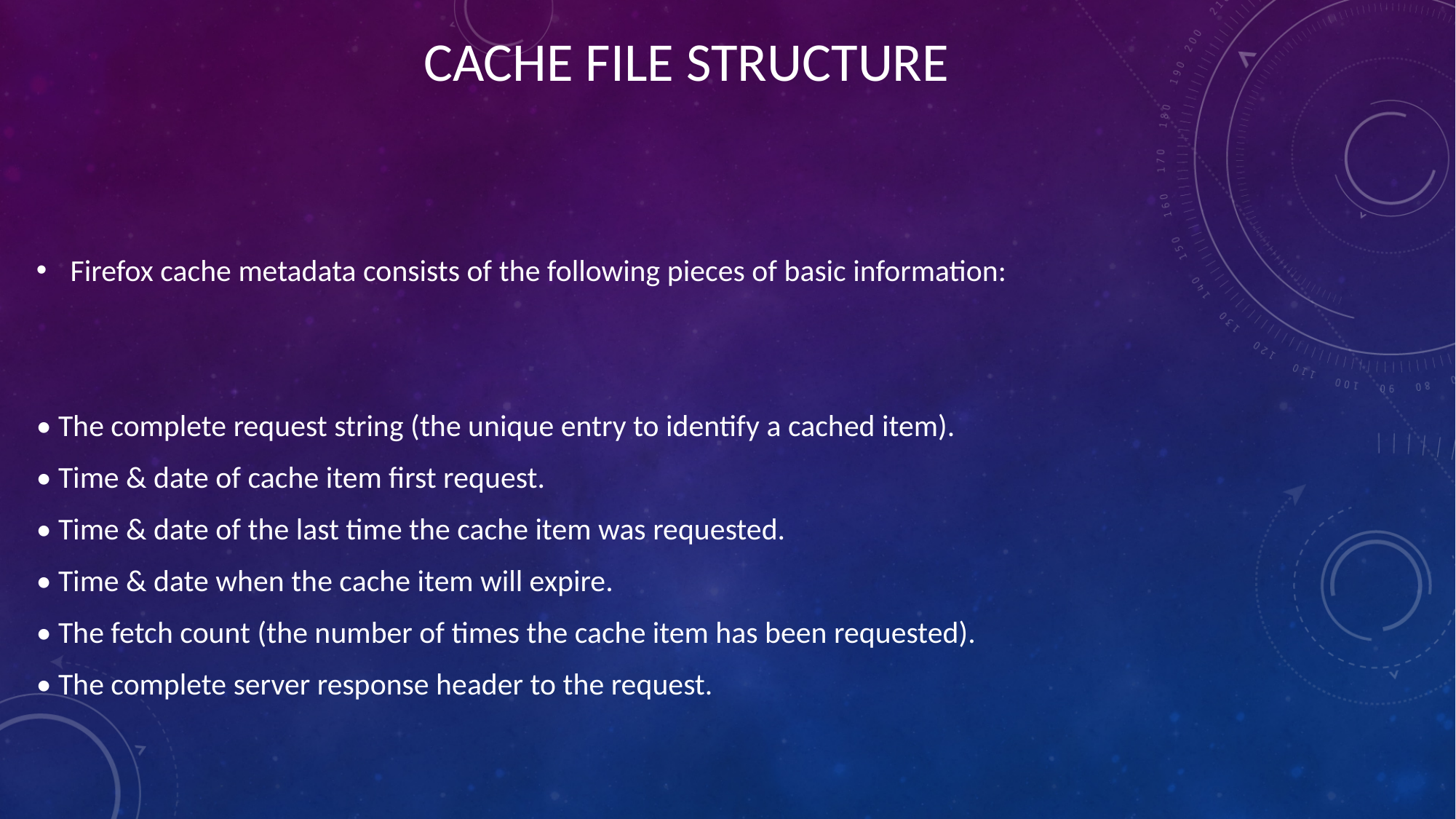

# Cache file structure
Firefox cache metadata consists of the following pieces of basic information:

• The complete request string (the unique entry to identify a cached item).
• Time & date of cache item first request.
• Time & date of the last time the cache item was requested.
• Time & date when the cache item will expire.
• The fetch count (the number of times the cache item has been requested).
• The complete server response header to the request.